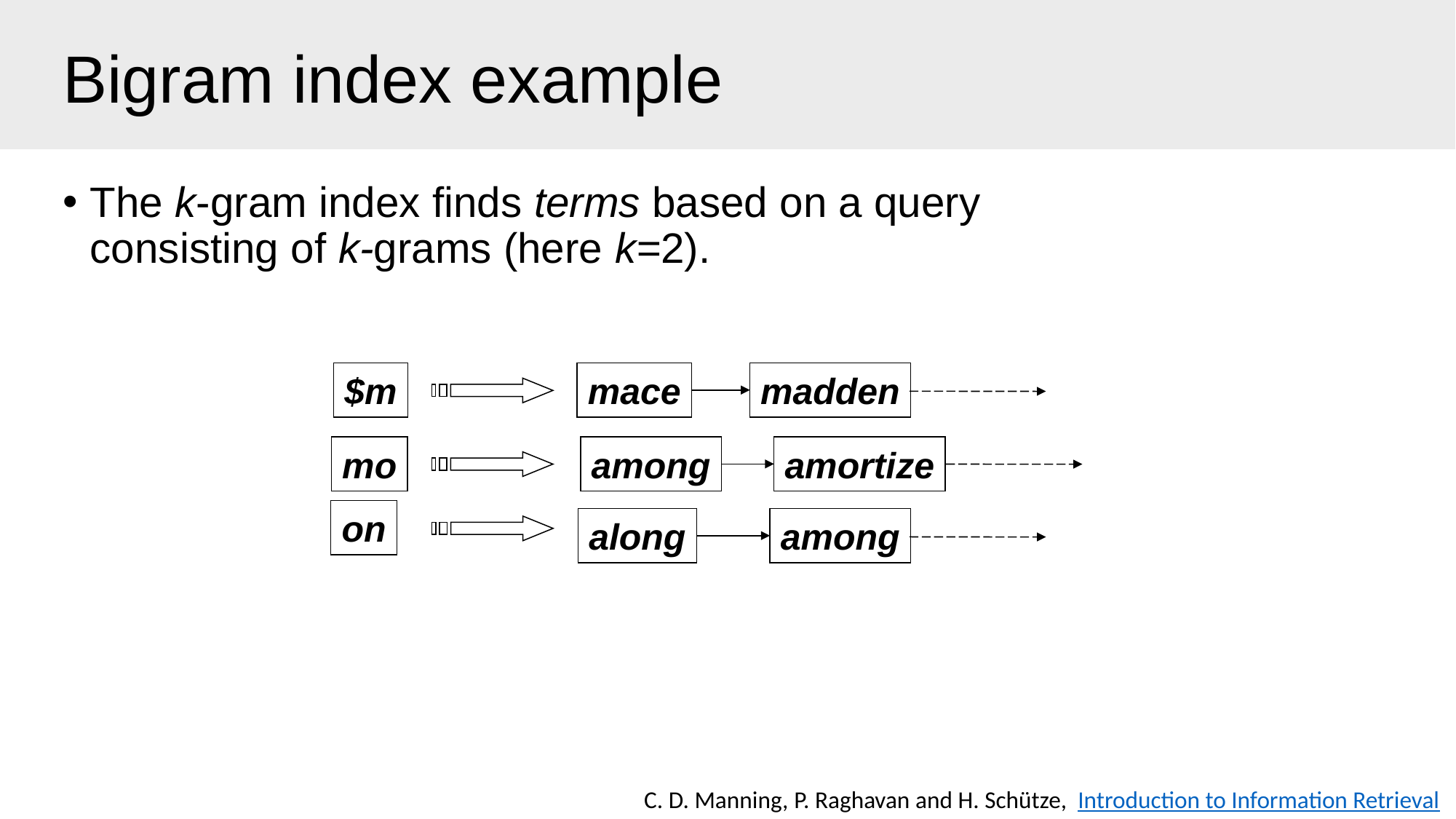

# Bigram index example
The k-gram index finds terms based on a query
consisting of k-grams (here k=2).
$m
mace
madden

mo
among
amortize

on
along
among

C. D. Manning, P. Raghavan and H. Schütze,  Introduction to Information Retrieval